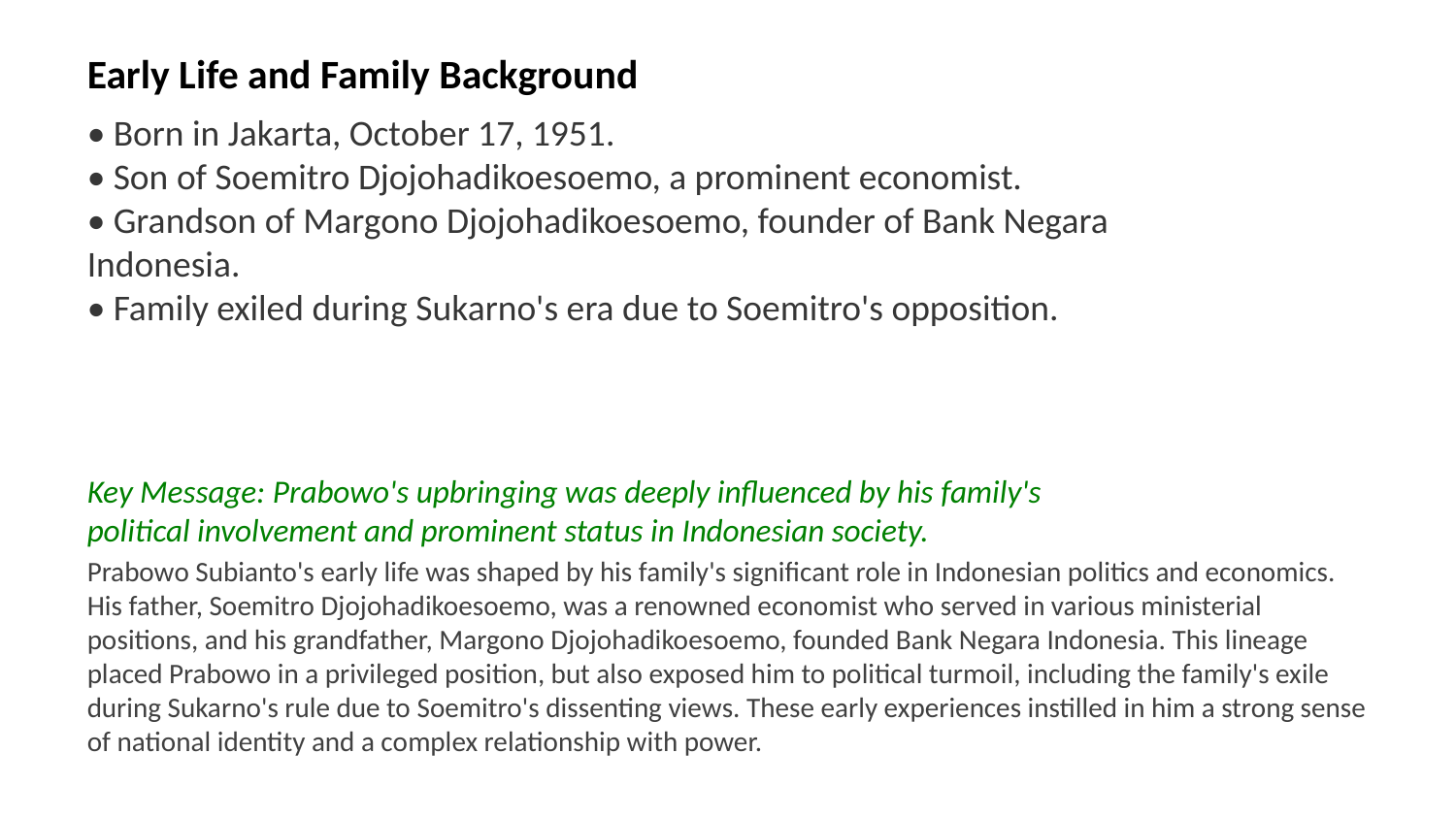

Early Life and Family Background
• Born in Jakarta, October 17, 1951.
• Son of Soemitro Djojohadikoesoemo, a prominent economist.
• Grandson of Margono Djojohadikoesoemo, founder of Bank Negara Indonesia.
• Family exiled during Sukarno's era due to Soemitro's opposition.
Key Message: Prabowo's upbringing was deeply influenced by his family's political involvement and prominent status in Indonesian society.
Prabowo Subianto's early life was shaped by his family's significant role in Indonesian politics and economics. His father, Soemitro Djojohadikoesoemo, was a renowned economist who served in various ministerial positions, and his grandfather, Margono Djojohadikoesoemo, founded Bank Negara Indonesia. This lineage placed Prabowo in a privileged position, but also exposed him to political turmoil, including the family's exile during Sukarno's rule due to Soemitro's dissenting views. These early experiences instilled in him a strong sense of national identity and a complex relationship with power.
Images: Prabowo Subianto young, Soemitro Djojohadikoesoemo, Margono Djojohadikoesoemo, Jakarta 1950s